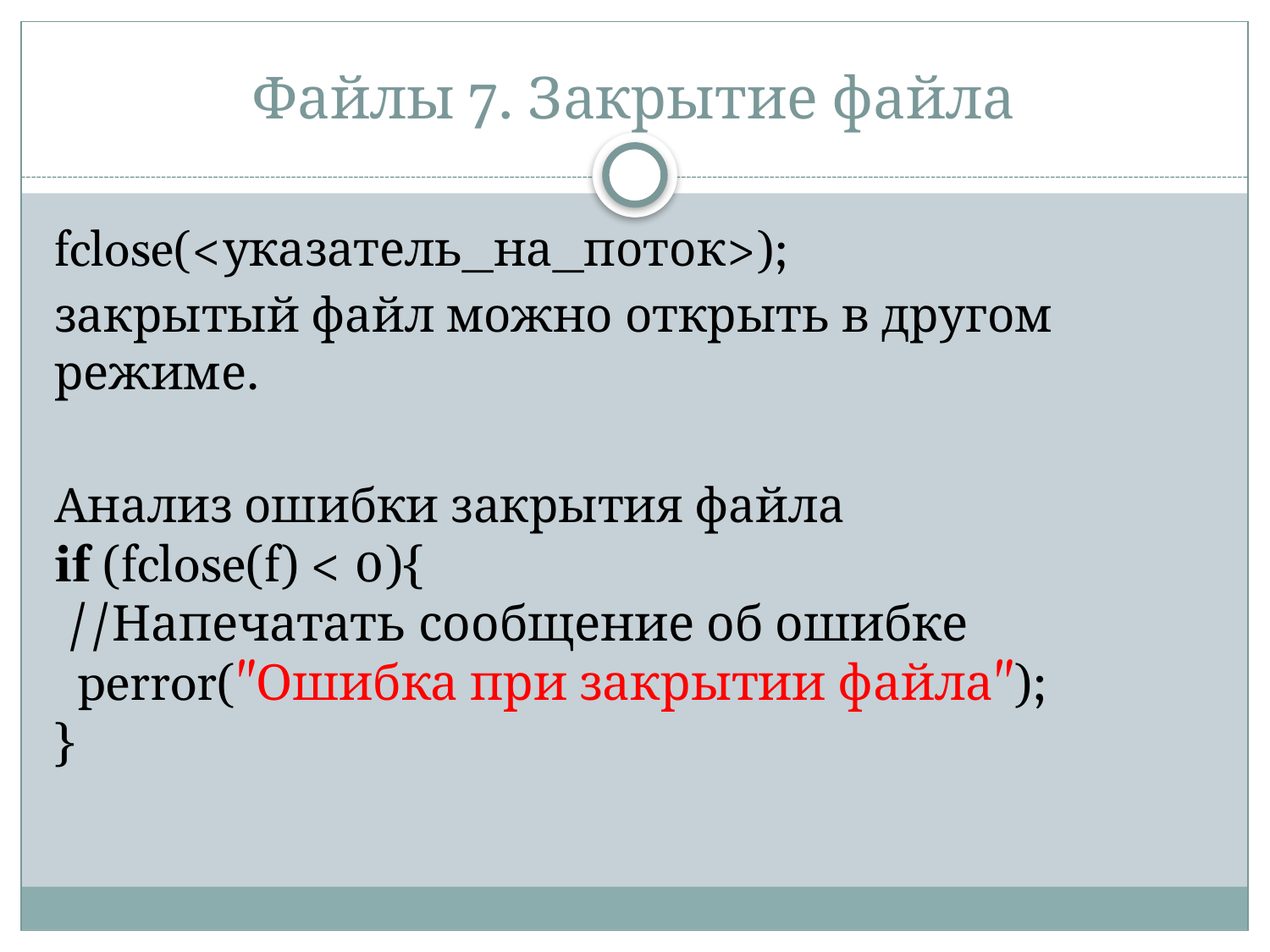

# Файлы 7. Закрытие файла
fclose(<указатель_на_поток>);
закрытый файл можно открыть в другом режиме.

Анализ ошибки закрытия файла
if (fclose(f) < 0){
 //Напечатать сообщение об ошибке
  perror("Ошибка при закрытии файла");
}